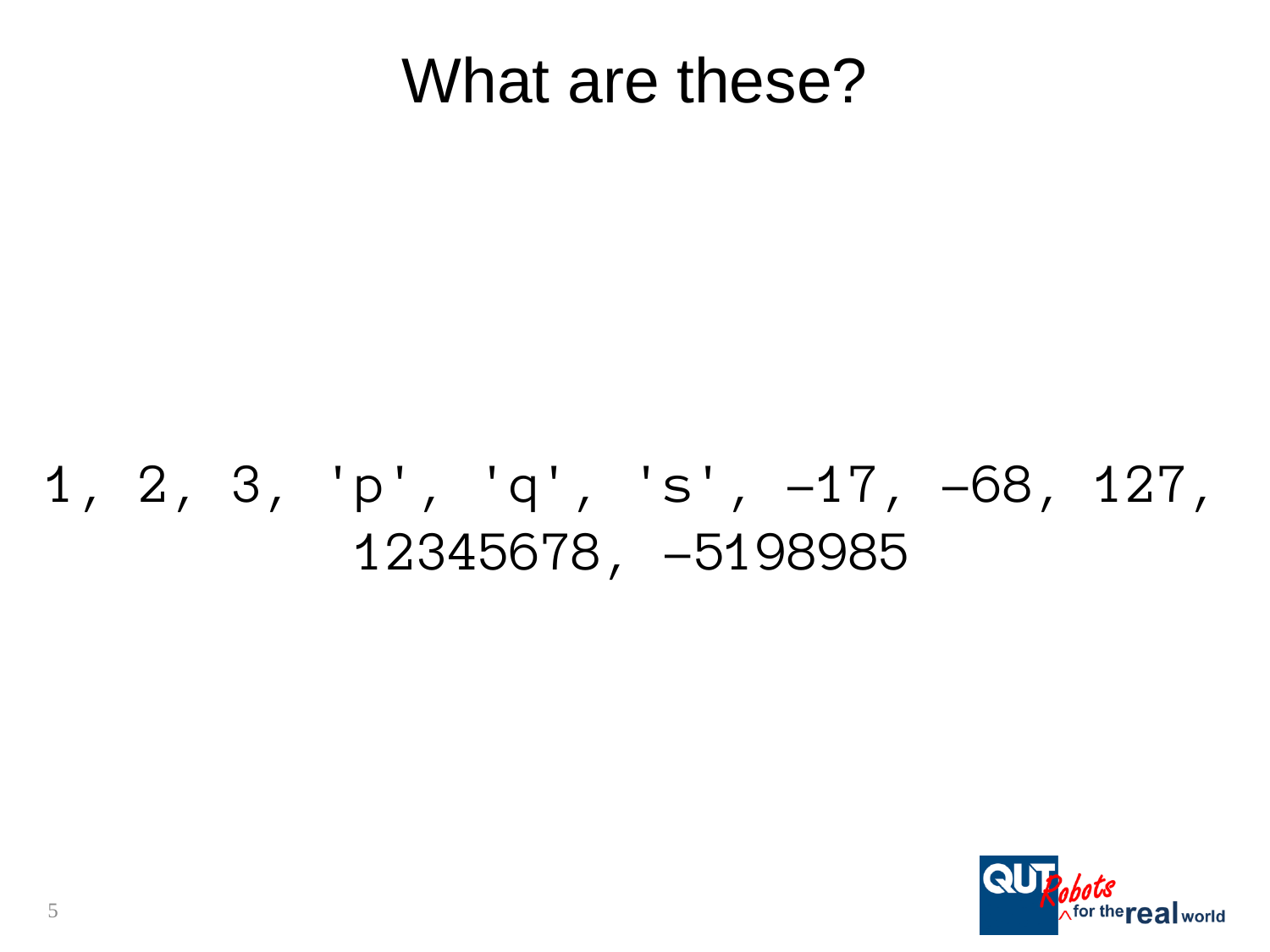

# What are these?
1, 2, 3, 'p', 'q', 's', -17, -68, 127, 12345678, -5198985
5